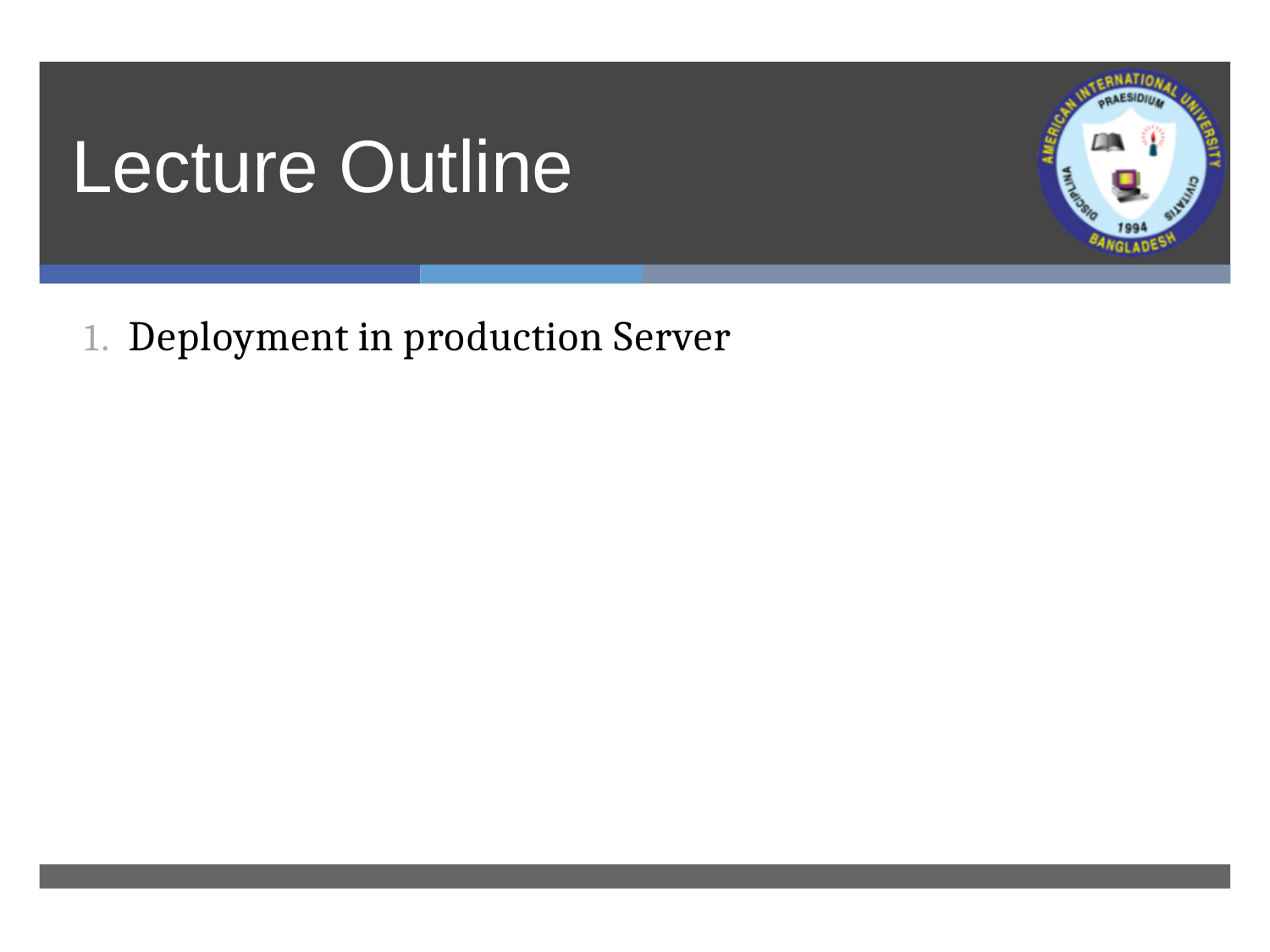

# Lecture Outline
Deployment in production Server